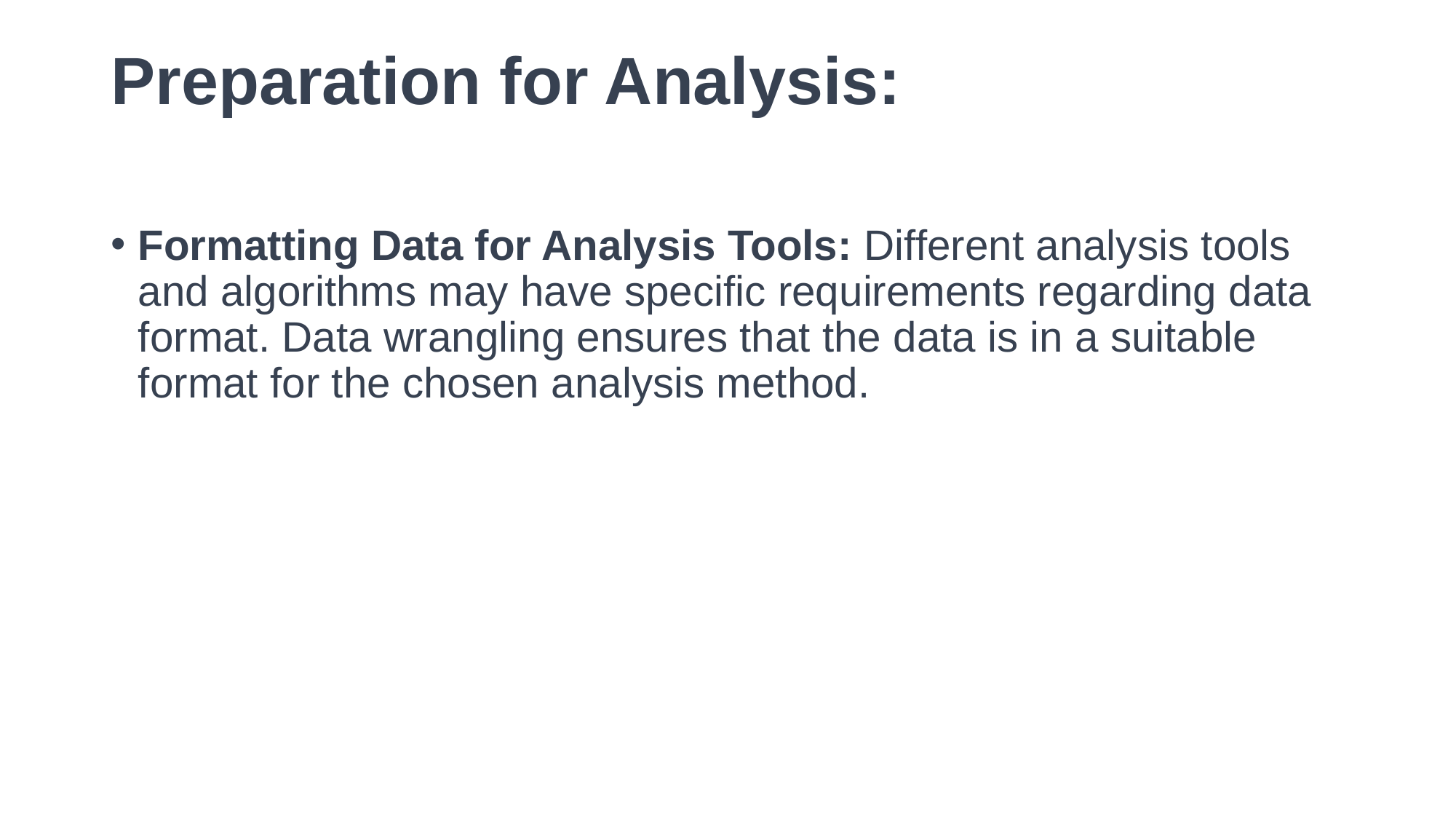

# Preparation for Analysis:
Formatting Data for Analysis Tools: Different analysis tools and algorithms may have specific requirements regarding data format. Data wrangling ensures that the data is in a suitable format for the chosen analysis method.